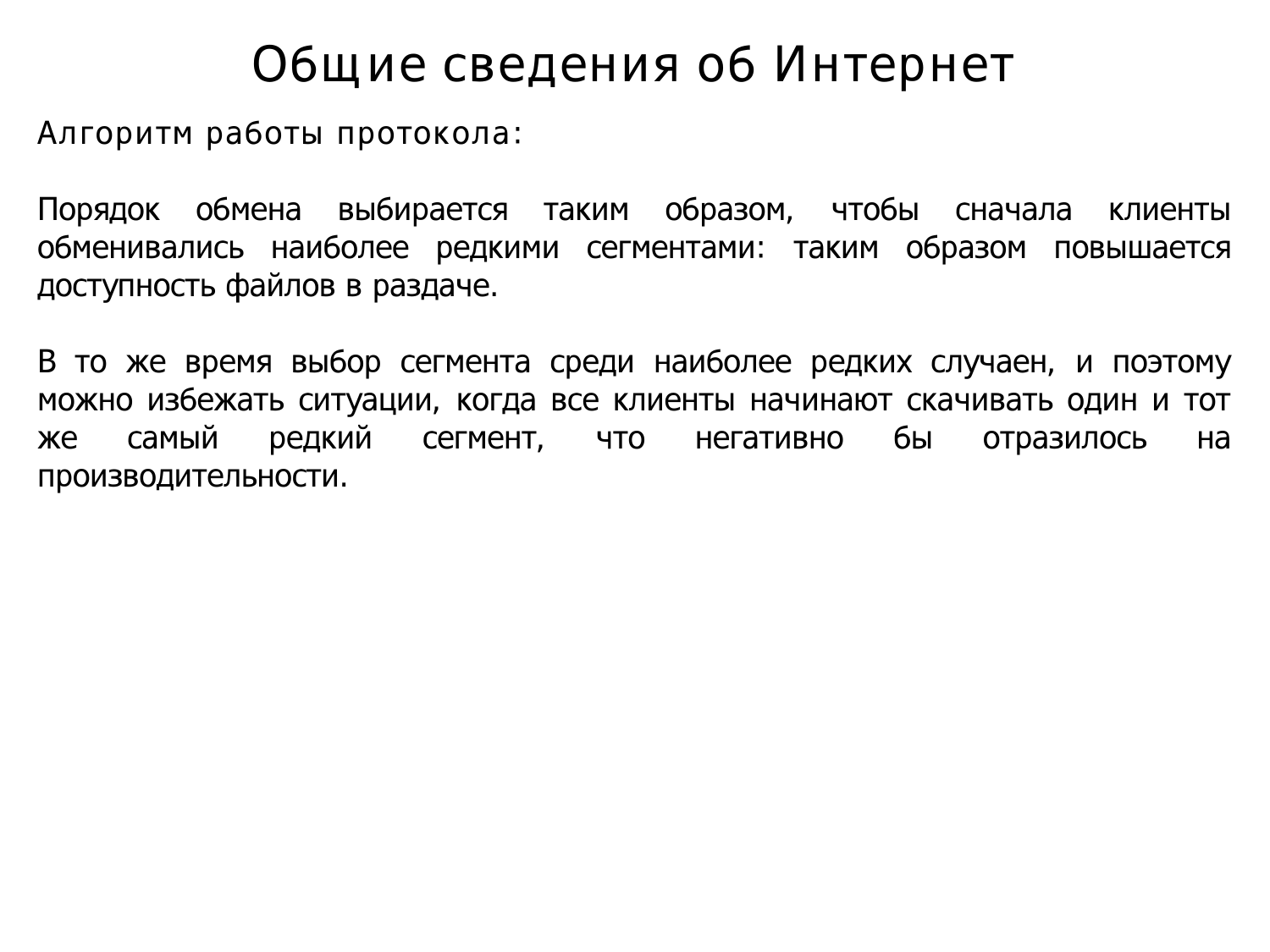

Общие сведения об Интернет
Алгоритм работы протокола:

Порядок обмена выбирается таким образом, чтобы сначала клиенты обменивались наиболее редкими сегментами: таким образом повышается доступность файлов в раздаче.

В то же время выбор сегмента среди наиболее редких случаен, и поэтому можно избежать ситуации, когда все клиенты начинают скачивать один и тот же самый редкий сегмент, что негативно бы отразилось на производительности.